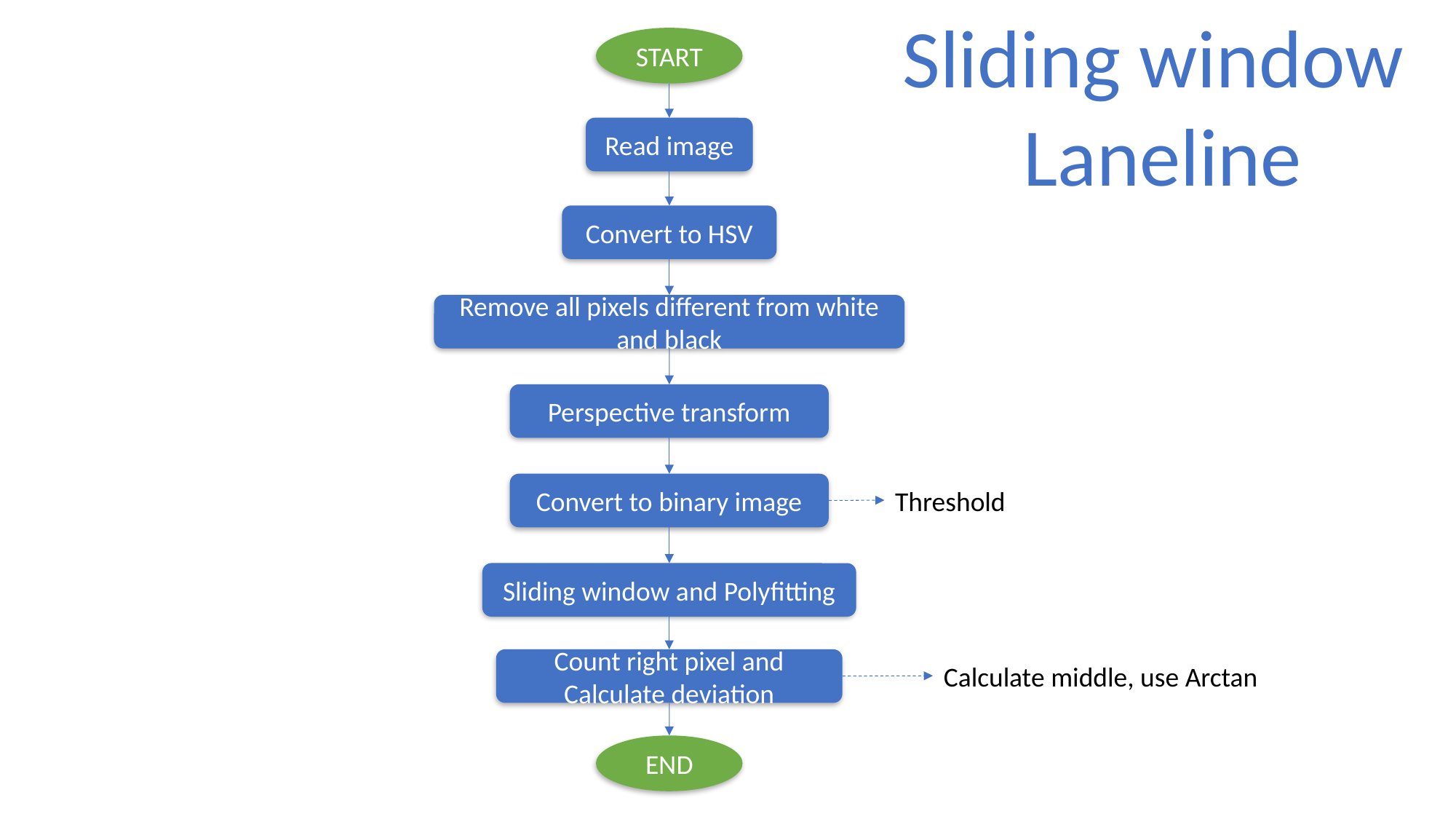

Sliding window
 Laneline
START
Read image
Convert to HSV
Remove all pixels different from white and black
Perspective transform
Convert to binary image
Threshold
Sliding window and Polyfitting
Count right pixel and Calculate deviation
Calculate middle, use Arctan
END